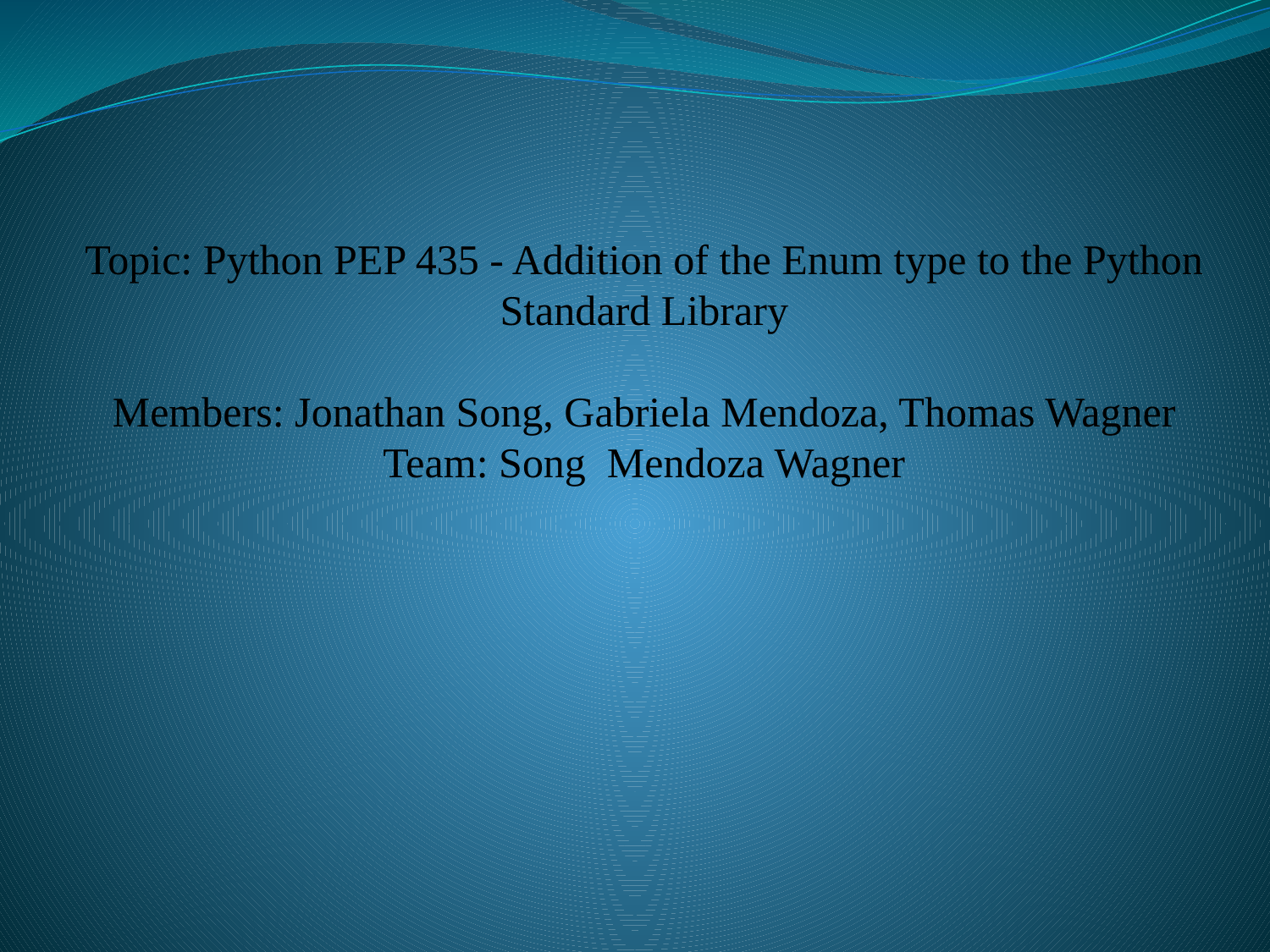

# Topic: Python PEP 435 - Addition of the Enum type to the Python Standard Library Members: Jonathan Song, Gabriela Mendoza, Thomas Wagner Team: Song  Mendoza Wagner